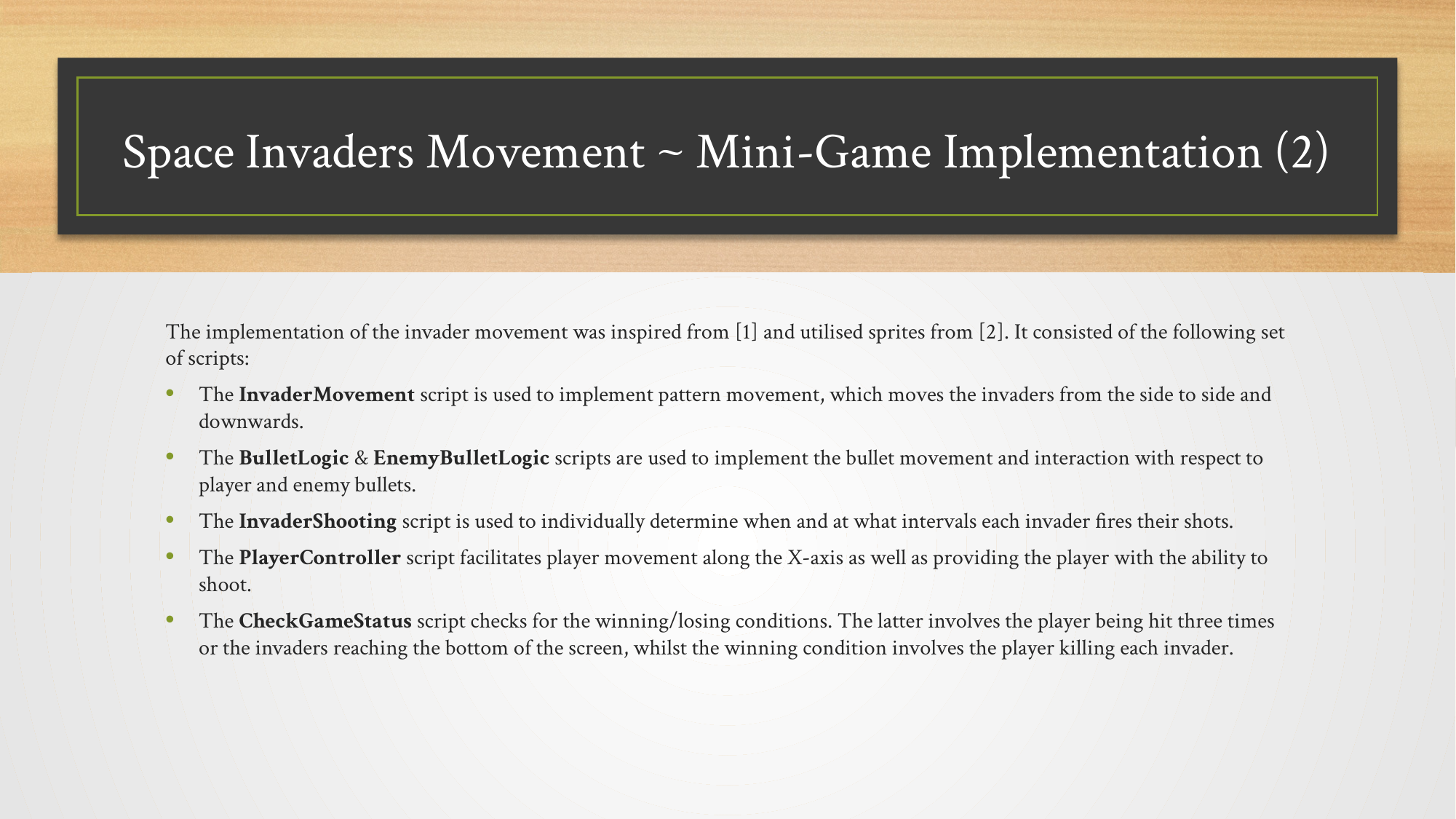

# Space Invaders Movement ~ Mini-Game Implementation (2)

The implementation of the invader movement was inspired from [1] and utilised sprites from [2]. It consisted of the following set of scripts:
The InvaderMovement script is used to implement pattern movement, which moves the invaders from the side to side and downwards.
The BulletLogic & EnemyBulletLogic scripts are used to implement the bullet movement and interaction with respect to player and enemy bullets.
The InvaderShooting script is used to individually determine when and at what intervals each invader fires their shots.
The PlayerController script facilitates player movement along the X-axis as well as providing the player with the ability to shoot.
The CheckGameStatus script checks for the winning/losing conditions. The latter involves the player being hit three times or the invaders reaching the bottom of the screen, whilst the winning condition involves the player killing each invader.